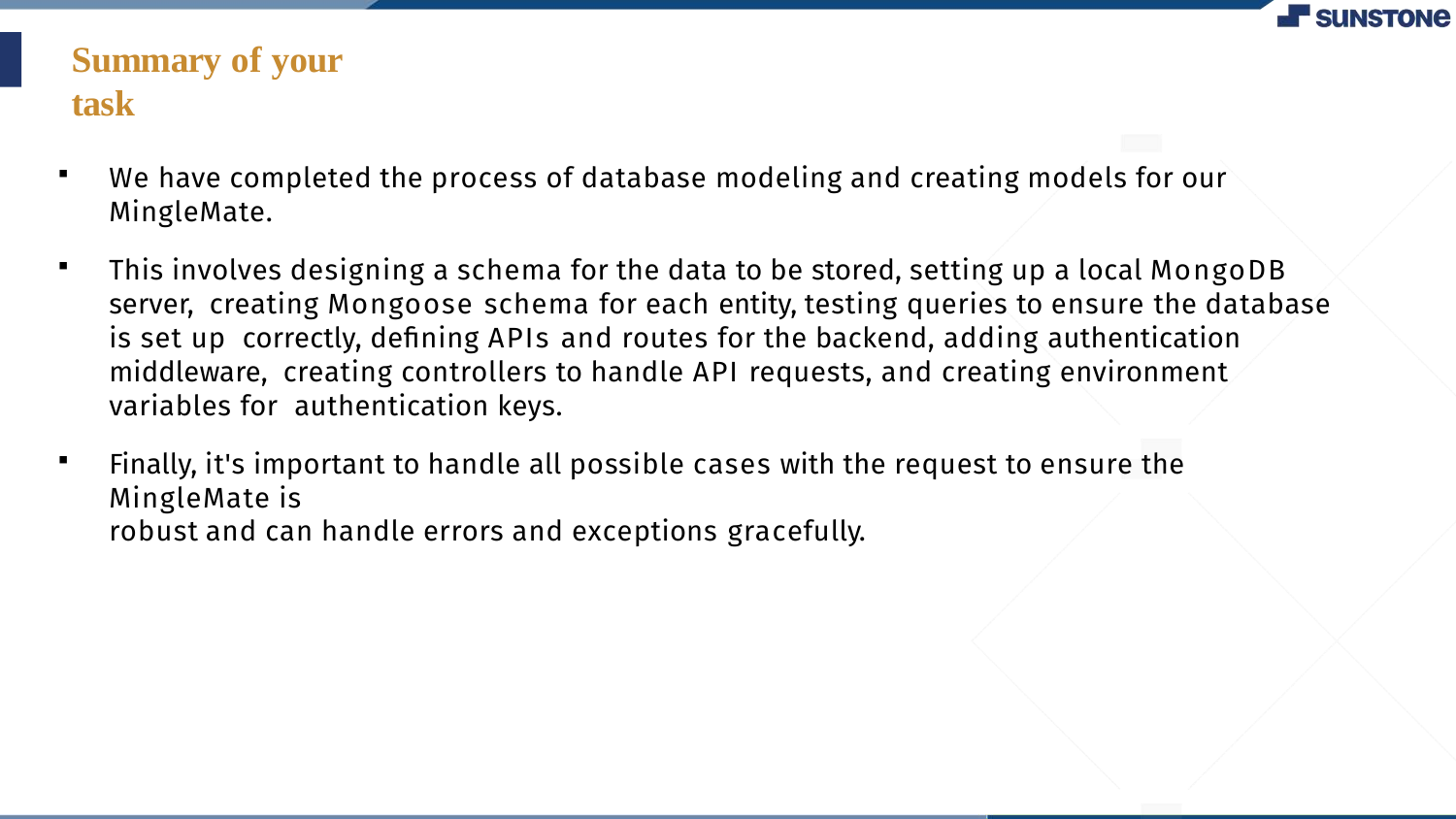

# Summary of your task
We have completed the process of database modeling and creating models for our MingleMate.
This involves designing a schema for the data to be stored, setting up a local MongoDB server,  creating Mongoose schema for each entity, testing queries to ensure the database is set up  correctly, defining APIs and routes for the backend, adding authentication middleware,  creating controllers to handle API requests, and creating environment variables for  authentication keys.
Finally, it's important to handle all possible cases with the request to ensure the MingleMate is
robust and can handle errors and exceptions gracefully.